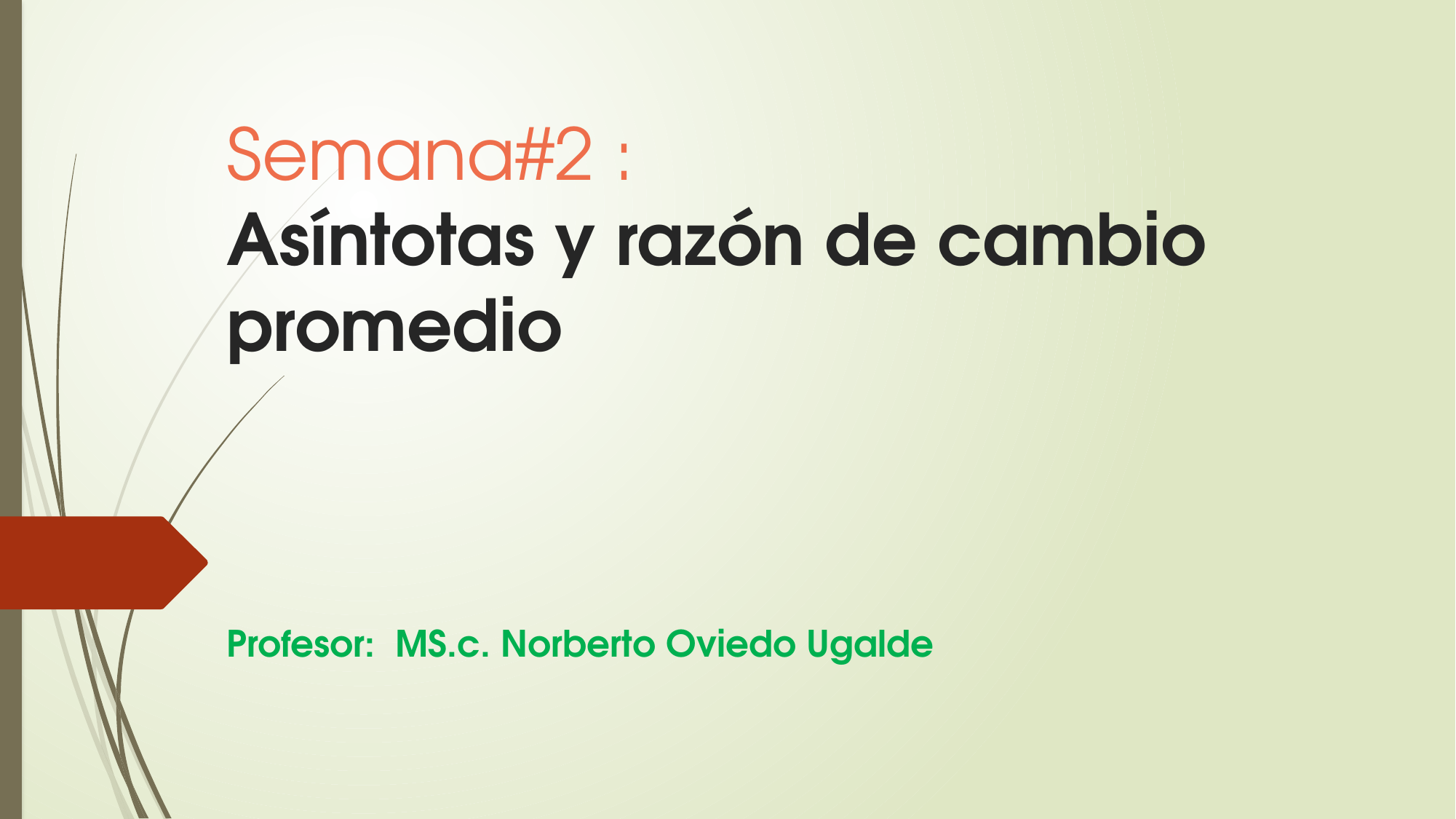

# Semana#2 : Asíntotas y razón de cambio promedio
Profesor:  MS.c. Norberto Oviedo Ugalde